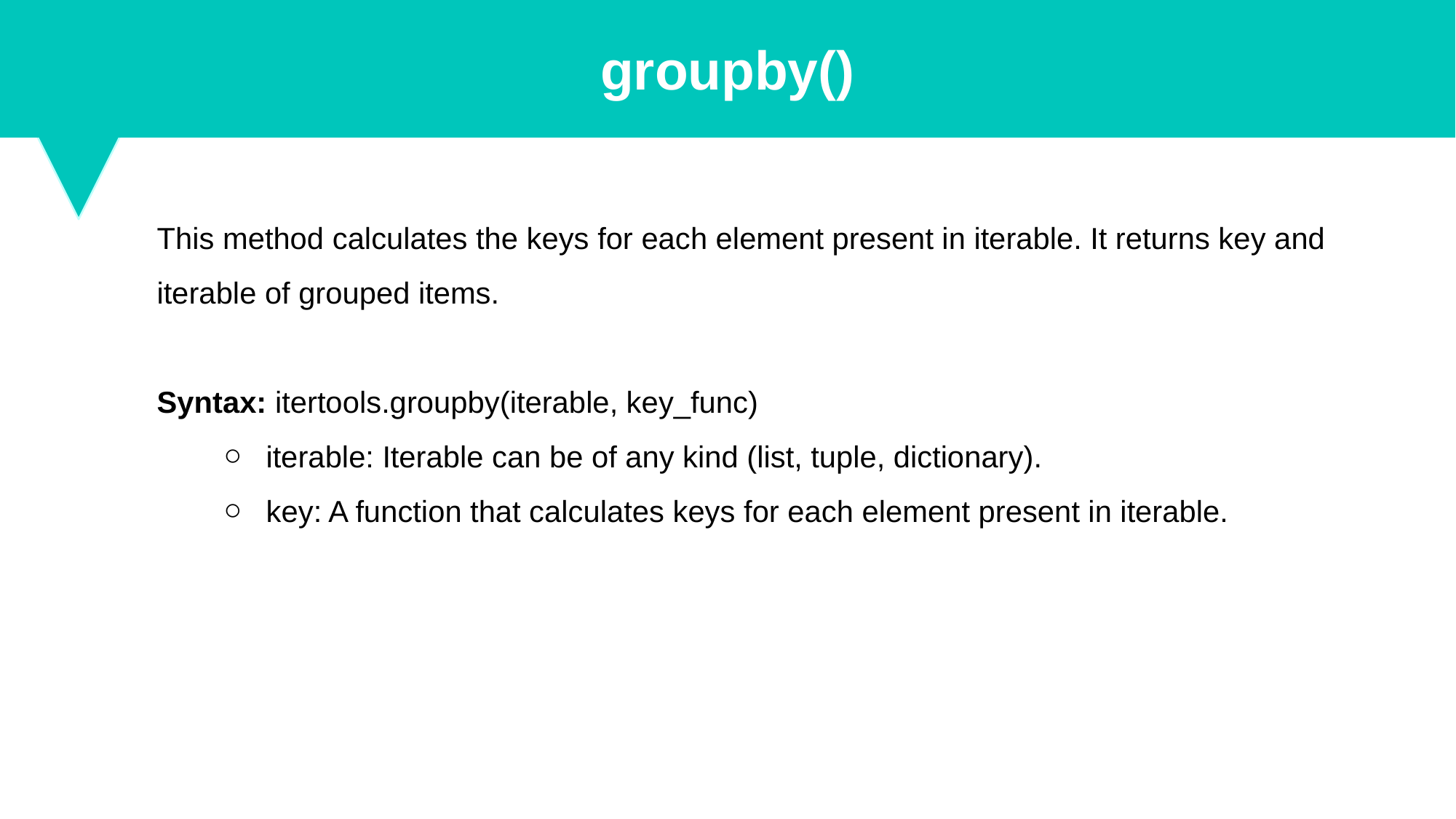

groupby()

This method calculates the keys for each element present in iterable. It returns key and iterable of grouped items.

Syntax: itertools.groupby(iterable, key_func)
iterable: Iterable can be of any kind (list, tuple, dictionary).
key: A function that calculates keys for each element present in iterable.